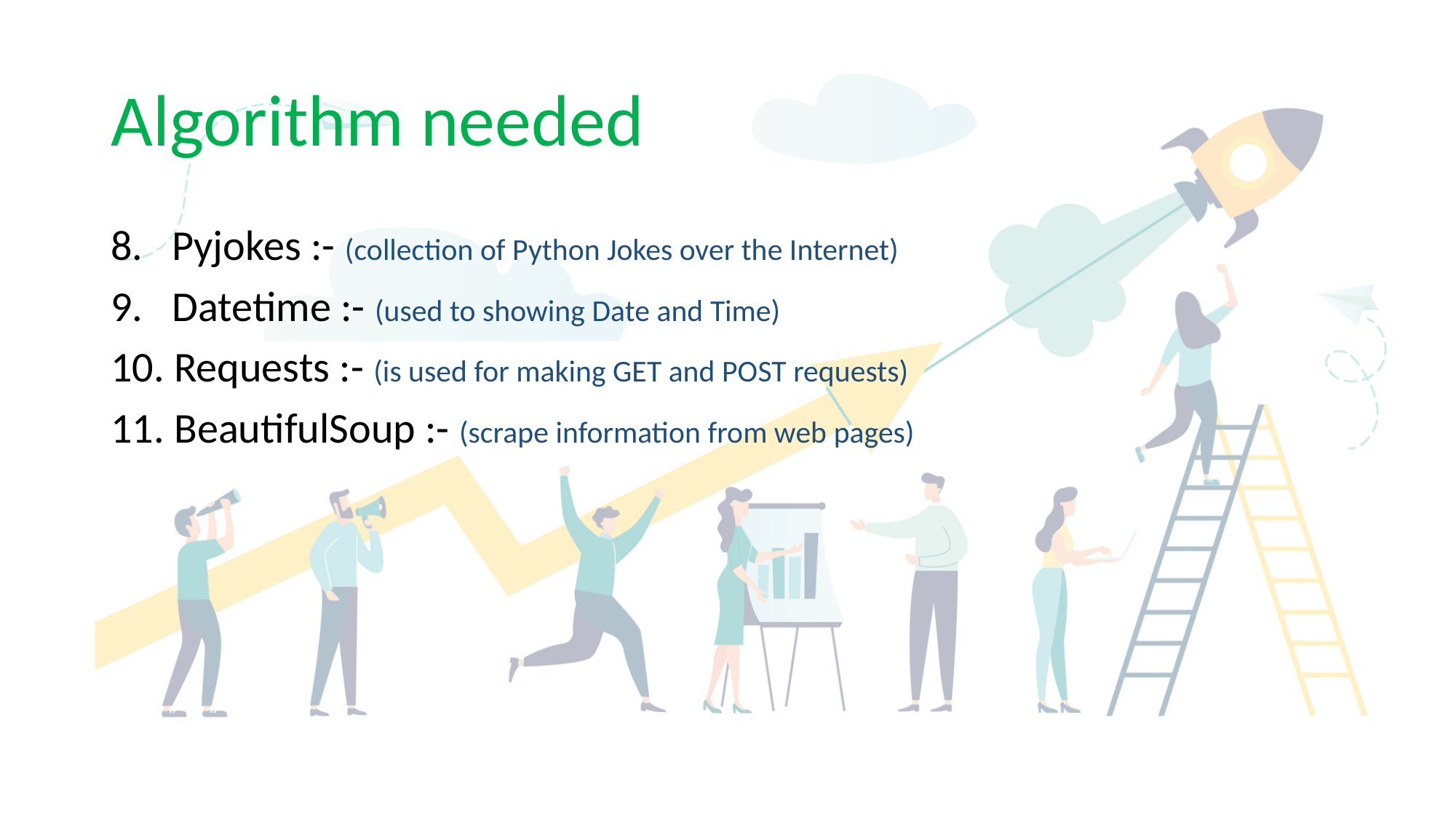

# Algorithm needed
8.   Pyjokes :- (collection of Python Jokes over the Internet)
9.   Datetime :- (used to showing Date and Time)
10. Requests :- (is used for making GET and POST requests)
11. BeautifulSoup :- (scrape information from web pages)